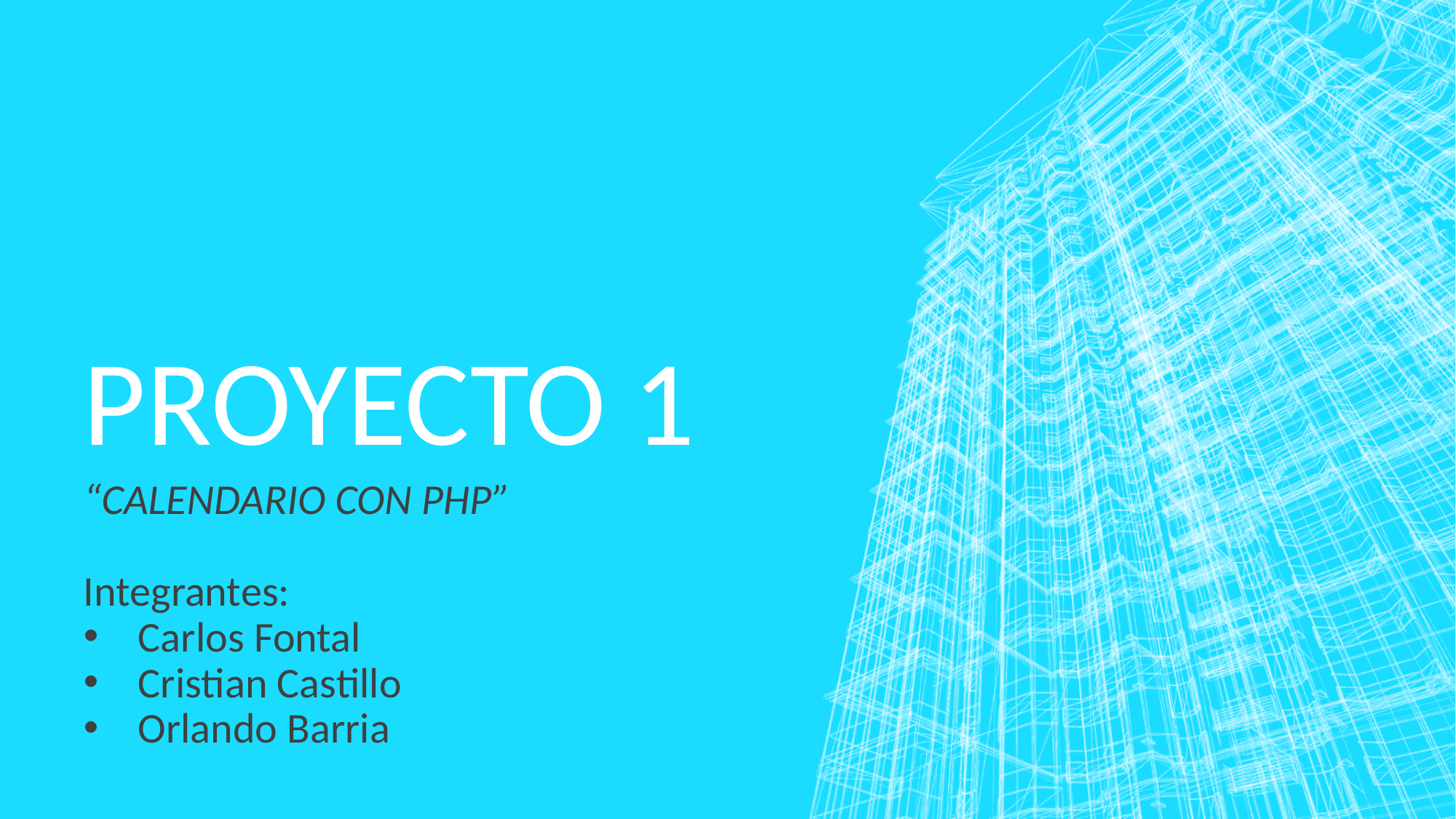

# PROYECTO 1
“CALENDARIO CON PHP”

Integrantes:
Carlos Fontal
Cristian Castillo
Orlando Barria